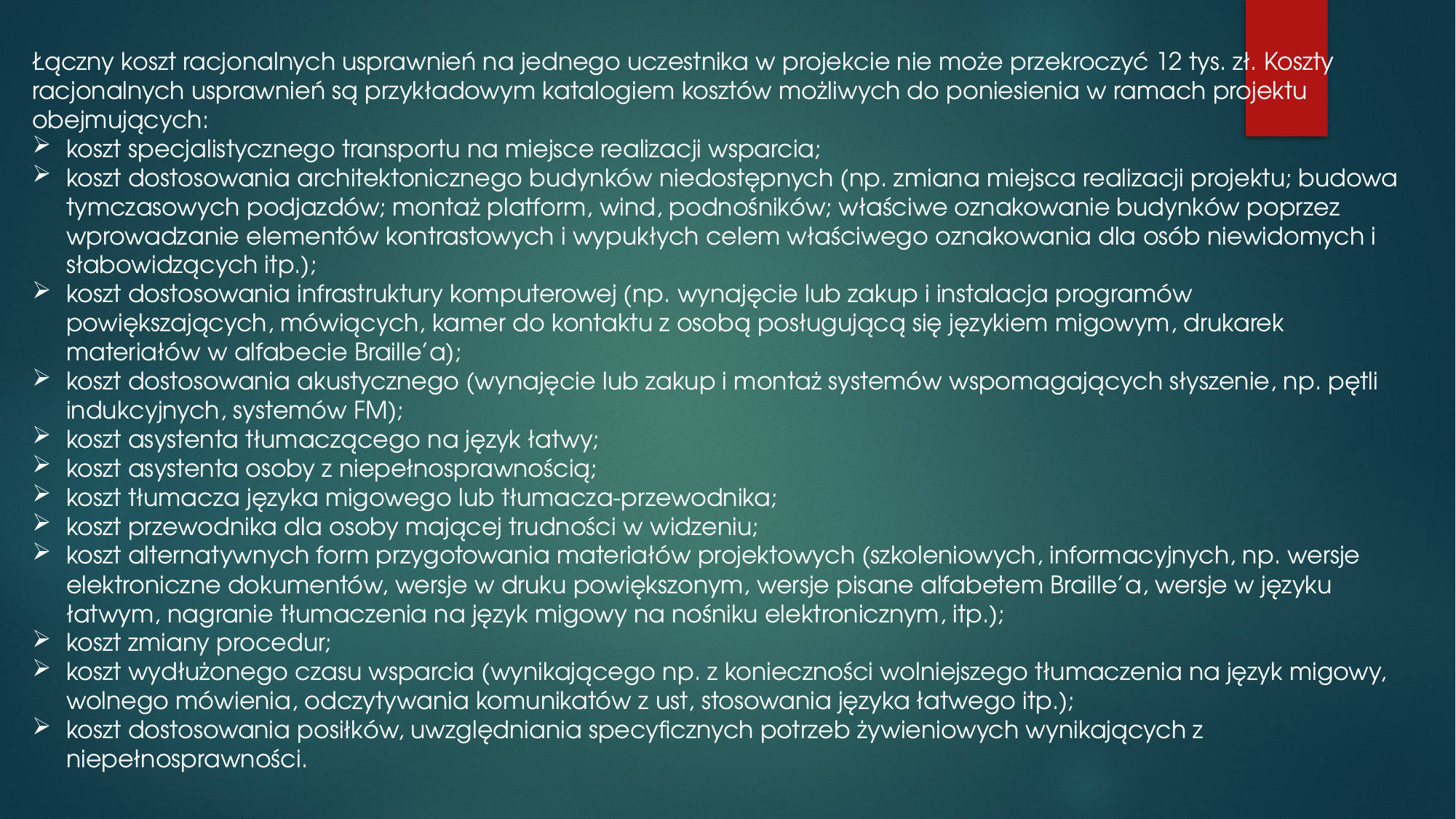

Łączny koszt racjonalnych usprawnień na jednego uczestnika w projekcie nie może przekroczyć 12 tys. zł. Koszty racjonalnych usprawnień są przykładowym katalogiem kosztów możliwych do poniesienia w ramach projektu obejmujących:
koszt specjalistycznego transportu na miejsce realizacji wsparcia;
koszt dostosowania architektonicznego budynków niedostępnych (np. zmiana miejsca realizacji projektu; budowa tymczasowych podjazdów; montaż platform, wind, podnośników; właściwe oznakowanie budynków poprzez wprowadzanie elementów kontrastowych i wypukłych celem właściwego oznakowania dla osób niewidomych i słabowidzących itp.);
koszt dostosowania infrastruktury komputerowej (np. wynajęcie lub zakup i instalacja programów powiększających, mówiących, kamer do kontaktu z osobą posługującą się językiem migowym, drukarek materiałów w alfabecie Braille’a);
koszt dostosowania akustycznego (wynajęcie lub zakup i montaż systemów wspomagających słyszenie, np. pętli indukcyjnych, systemów FM);
koszt asystenta tłumaczącego na język łatwy;
koszt asystenta osoby z niepełnosprawnością;
koszt tłumacza języka migowego lub tłumacza-przewodnika;
koszt przewodnika dla osoby mającej trudności w widzeniu;
koszt alternatywnych form przygotowania materiałów projektowych (szkoleniowych, informacyjnych, np. wersje elektroniczne dokumentów, wersje w druku powiększonym, wersje pisane alfabetem Braille’a, wersje w języku łatwym, nagranie tłumaczenia na język migowy na nośniku elektronicznym, itp.);
koszt zmiany procedur;
koszt wydłużonego czasu wsparcia (wynikającego np. z konieczności wolniejszego tłumaczenia na język migowy, wolnego mówienia, odczytywania komunikatów z ust, stosowania języka łatwego itp.);
koszt dostosowania posiłków, uwzględniania specyficznych potrzeb żywieniowych wynikających z niepełnosprawności.